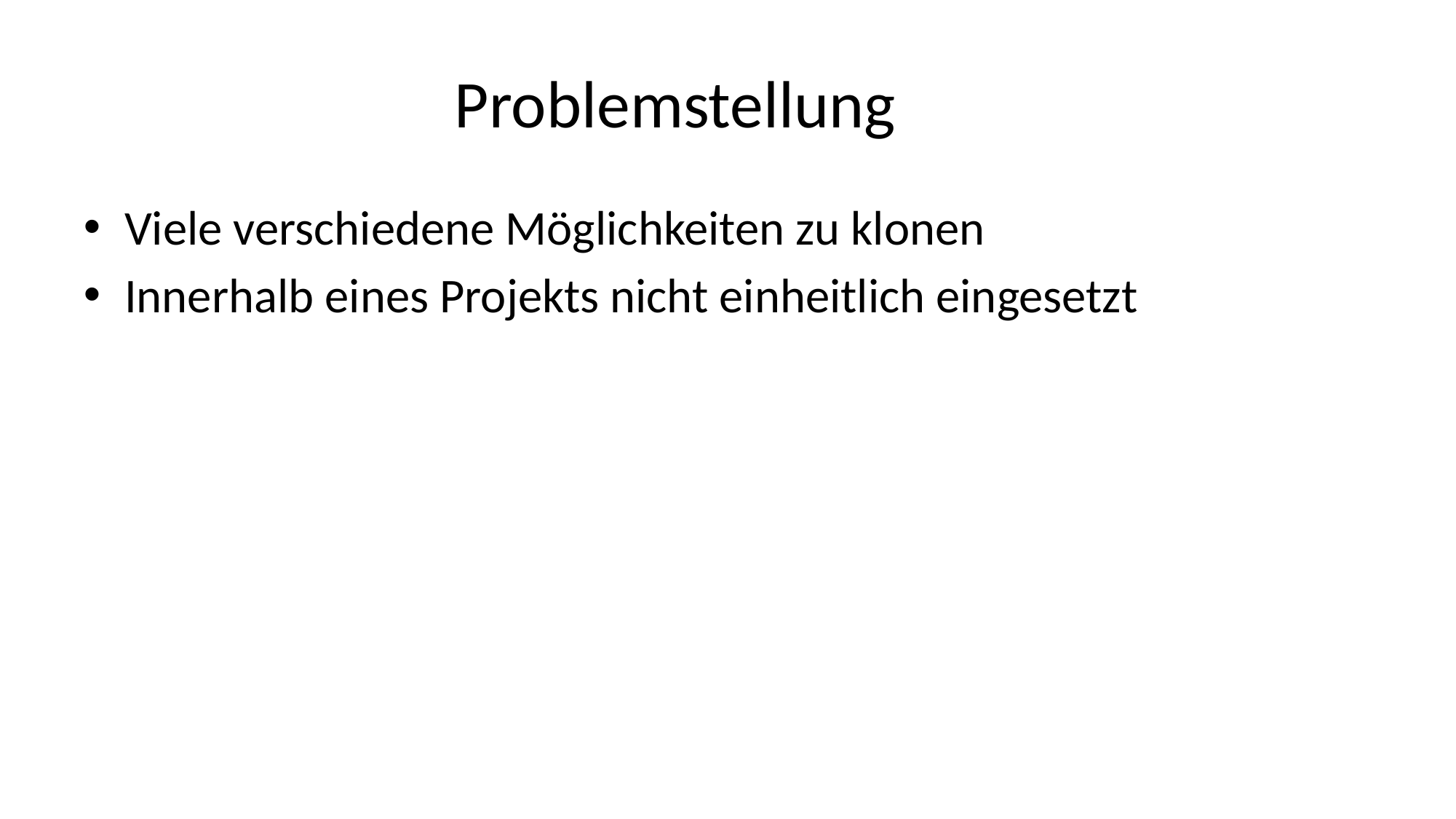

# Problemstellung
Viele verschiedene Möglichkeiten zu klonen
Innerhalb eines Projekts nicht einheitlich eingesetzt